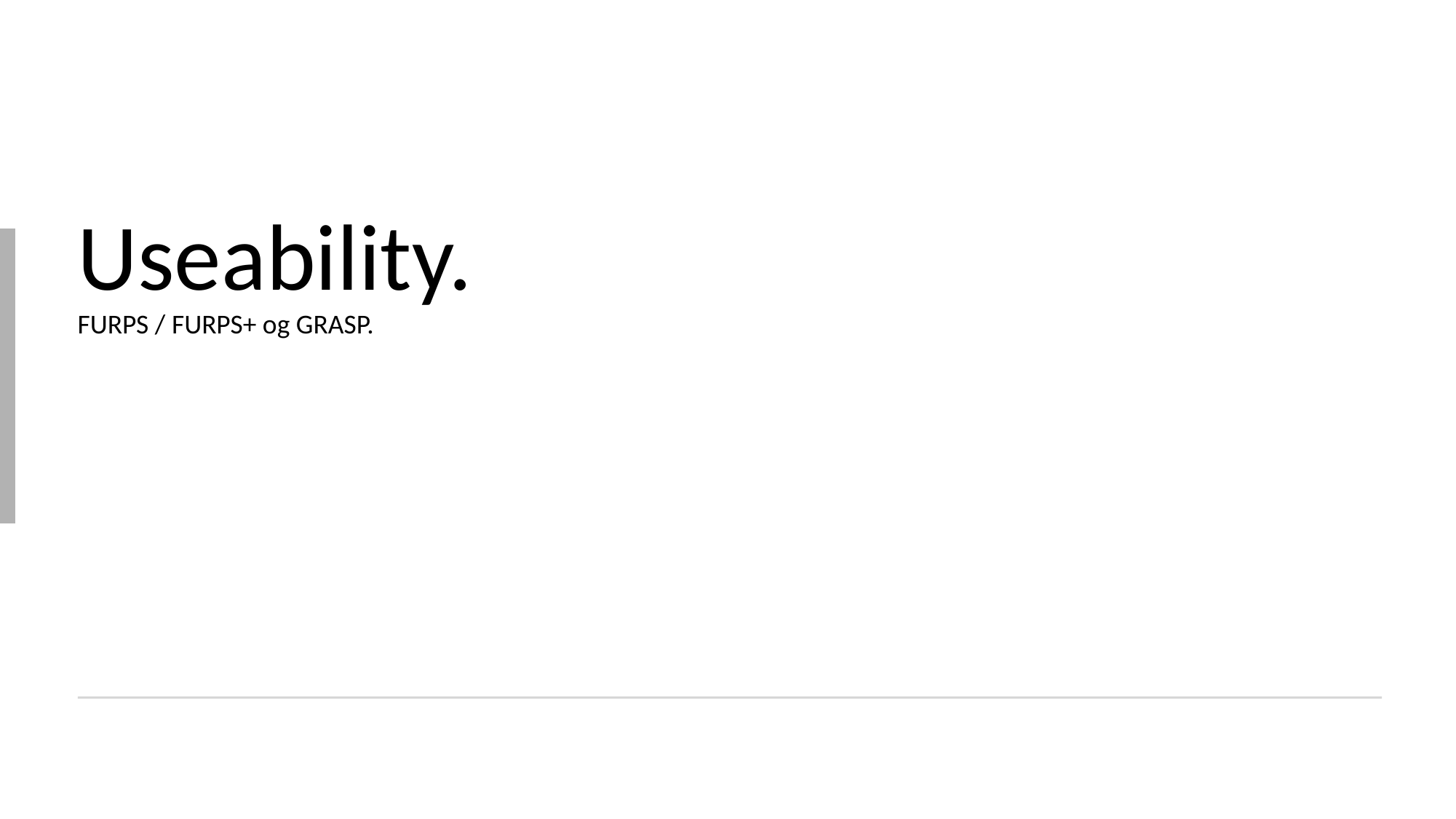

# Useability. FURPS / FURPS+ og GRASP.